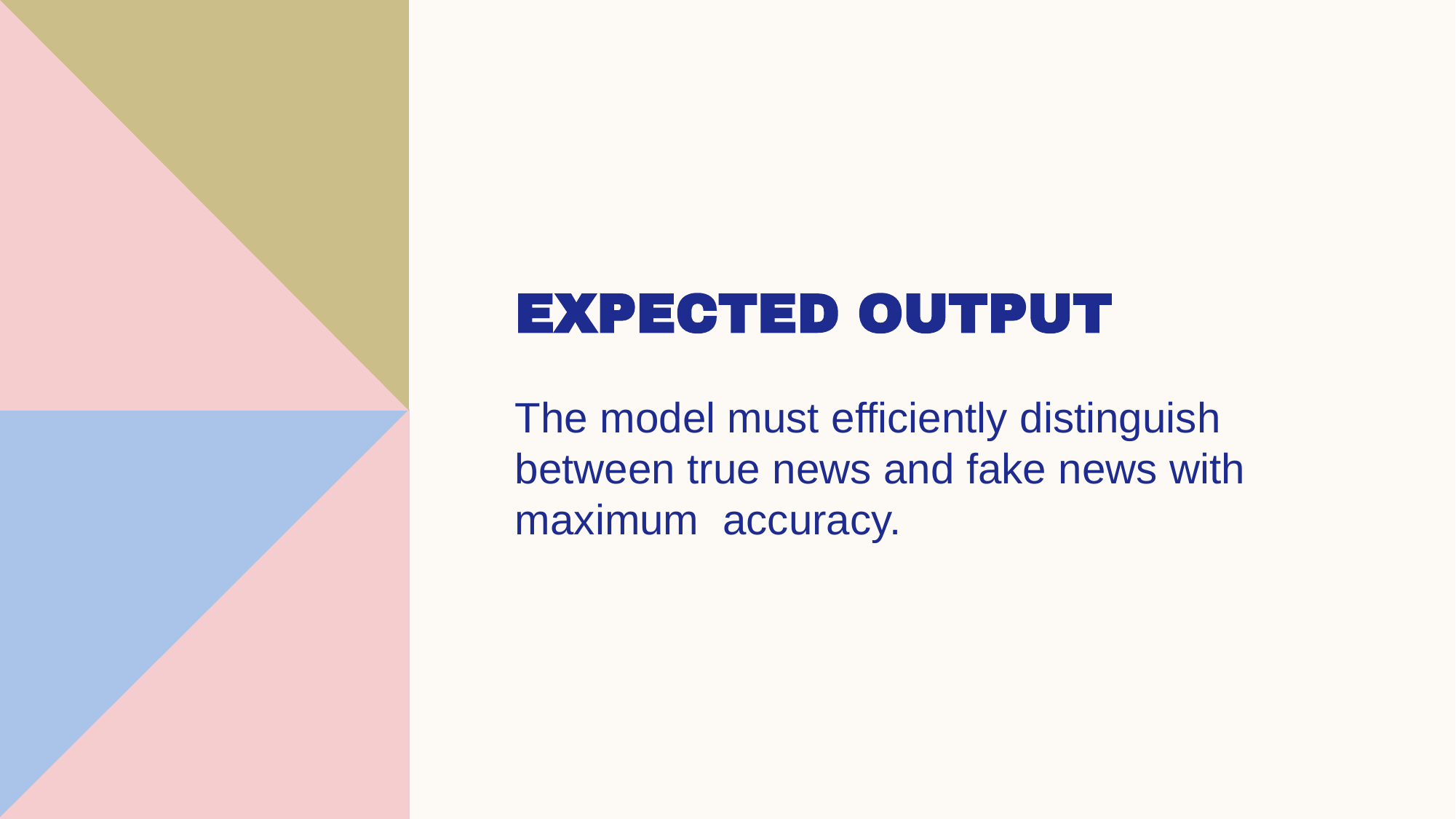

# EXPECTED OUTPUT
The model must efficiently distinguish between true news and fake news with maximum  accuracy.